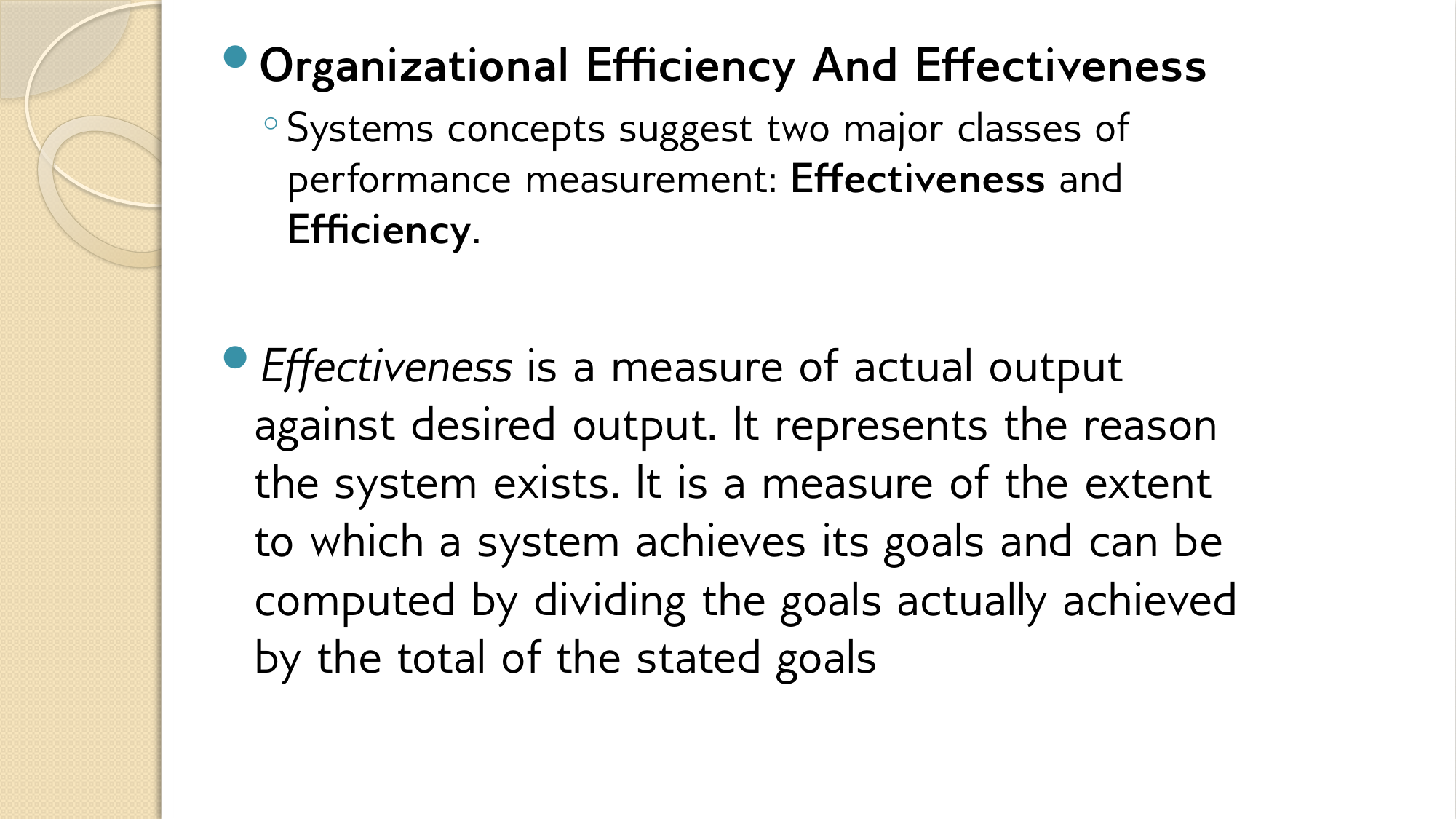

Organizational Efficiency And Effectiveness
Systems concepts suggest two major classes of performance measurement: Effectiveness and Efficiency.

Effectiveness is a measure of actual output against desired output. It represents the reason the system exists. It is a measure of the extent to which a system achieves its goals and can be computed by dividing the goals actually achieved by the total of the stated goals